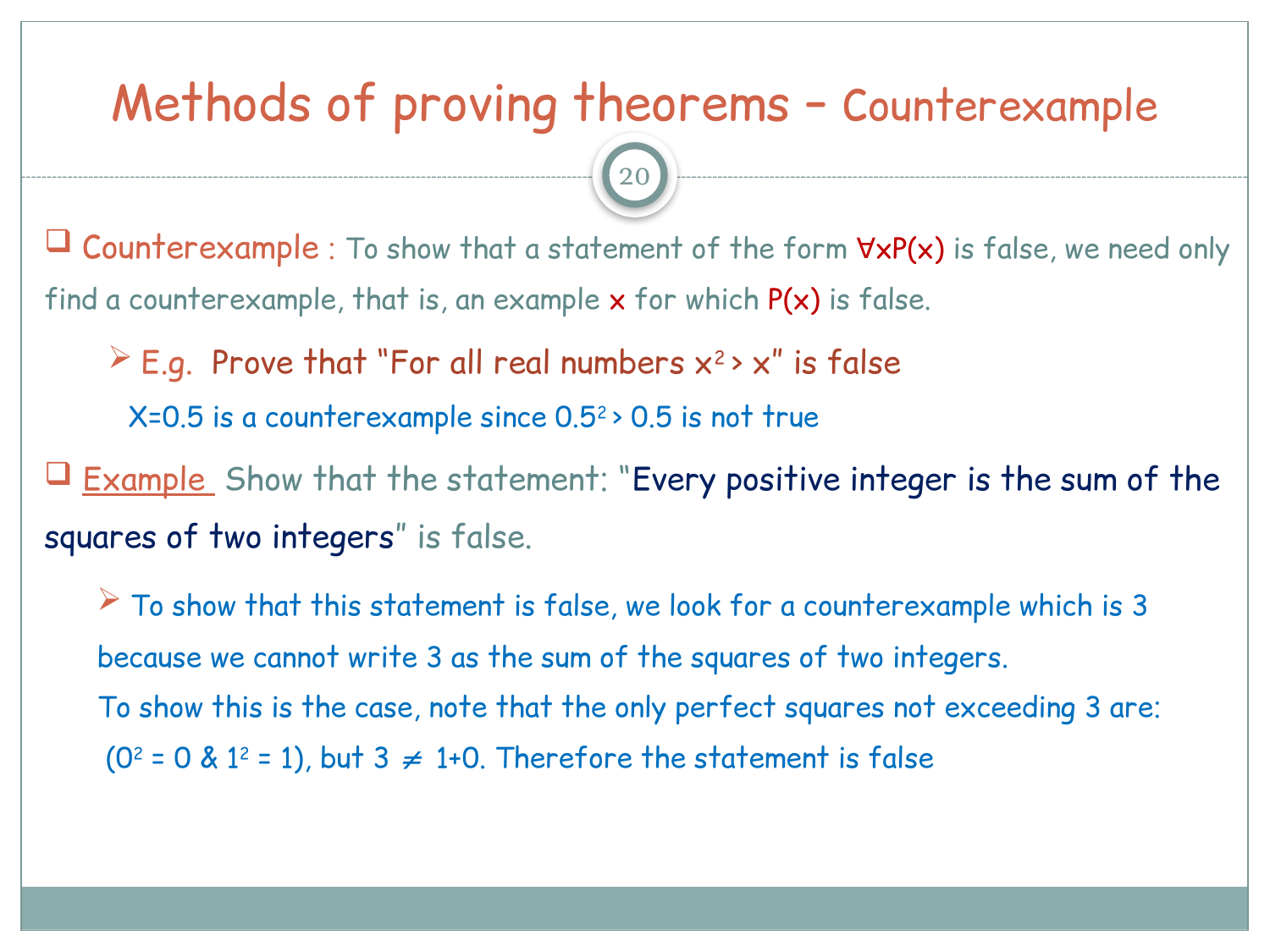

# Methods of proving theorems – Counterexample
20
 Counterexample : To show that a statement of the form ∀xP(x) is false, we need only find a counterexample, that is, an example x for which P(x) is false.
 E.g.  Prove that “For all real numbers x2 > x” is false
 X=0.5 is a counterexample since 0.52 > 0.5 is not true
 Example  Show that the statement: “Every positive integer is the sum of the squares of two integers” is false.
 To show that this statement is false, we look for a counterexample which is 3 because we cannot write 3 as the sum of the squares of two integers.
To show this is the case, note that the only perfect squares not exceeding 3 are:
 (02 = 0 & 12 = 1), but 3 ≠  1+0. Therefore the statement is false